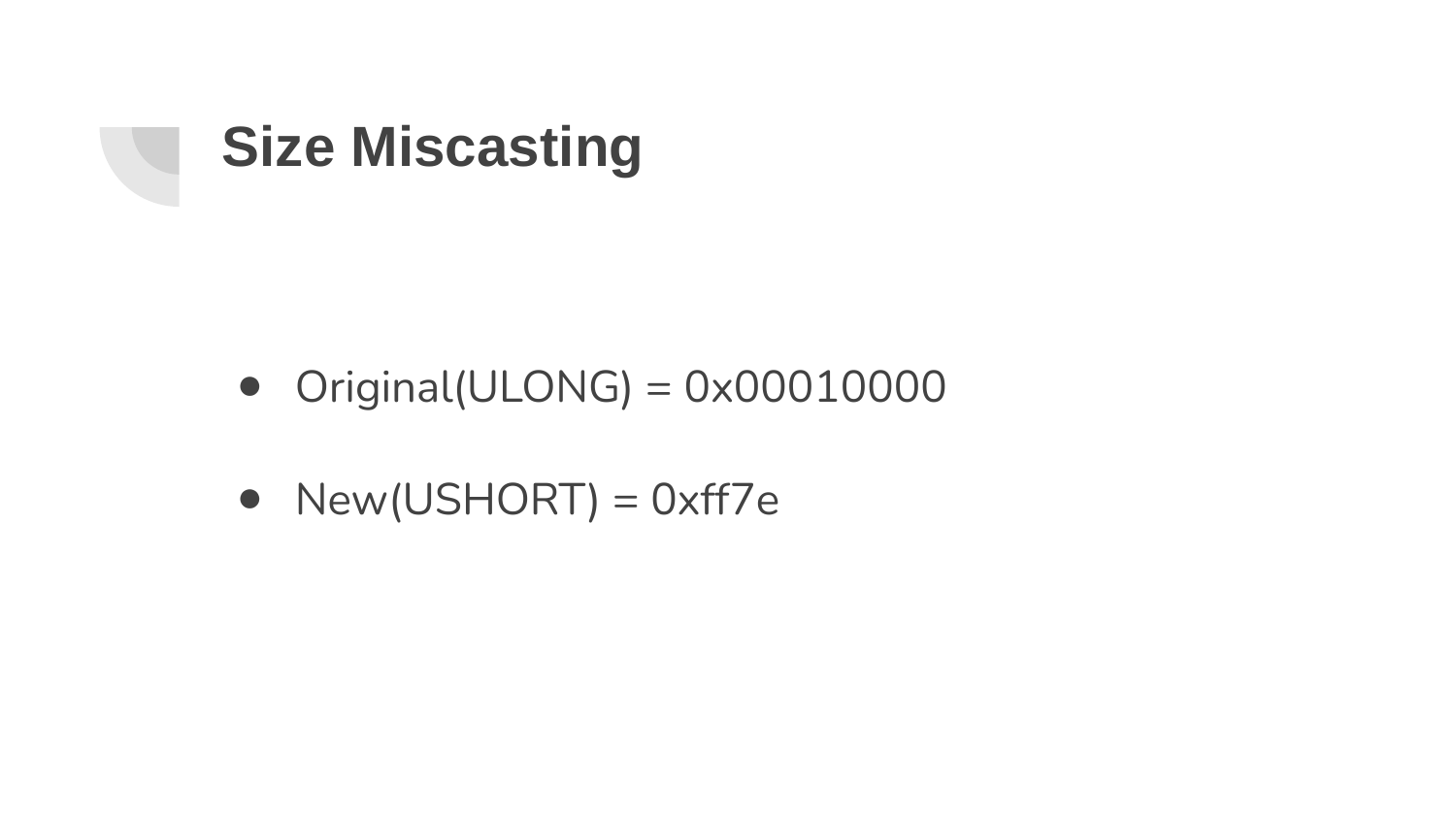

# Size Miscasting

Original(ULONG) = 0x00010000
New(USHORT) = 0xff7e